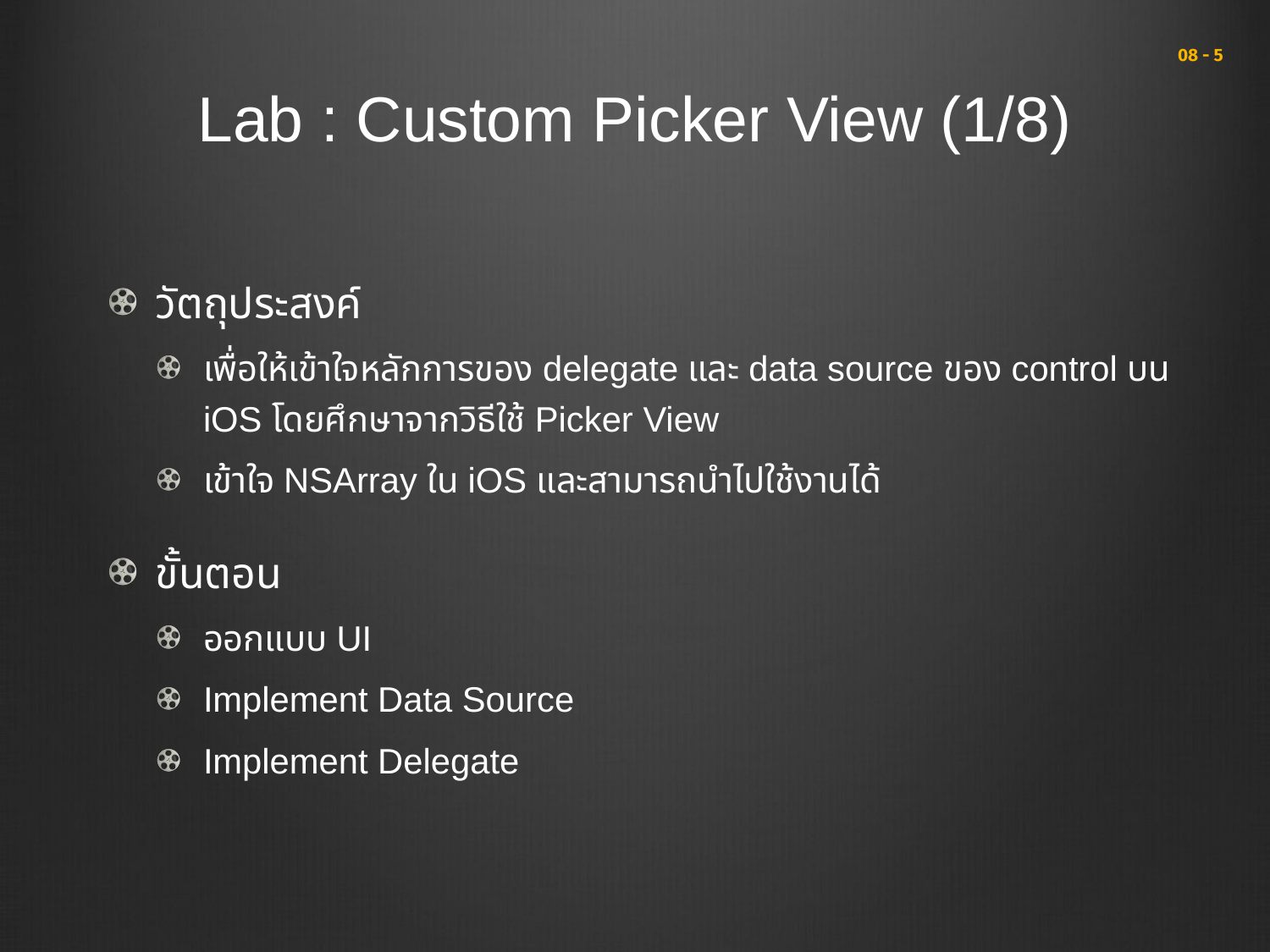

# Lab : Custom Picker View (1/8)
 08 - 5
วัตถุประสงค์
เพื่อให้เข้าใจหลักการของ delegate และ data source ของ control บน iOS โดยศึกษาจากวิธีใช้ Picker View
เข้าใจ NSArray ใน iOS และสามารถนำไปใช้งานได้
ขั้นตอน
ออกแบบ UI
Implement Data Source
Implement Delegate